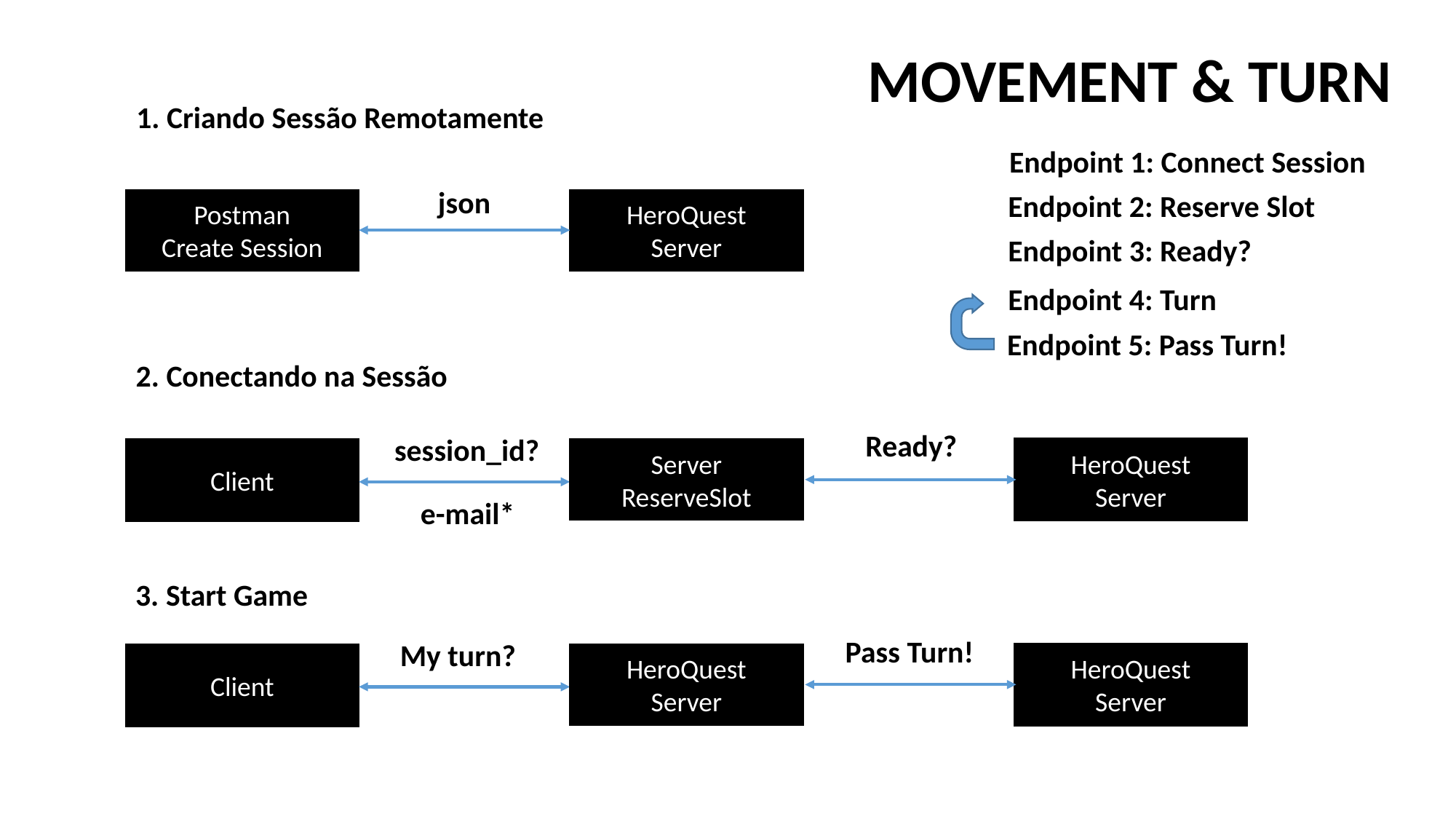

MOVEMENT & TURN
1. Criando Sessão Remotamente
Endpoint 1: Connect Session
json
Endpoint 2: Reserve Slot
Postman
Create Session
HeroQuest
Server
Endpoint 3: Ready?
Endpoint 4: Turn

Endpoint 5: Pass Turn!
2. Conectando na Sessão
Ready?
session_id?
HeroQuest
Server
Client
Server
ReserveSlot
e-mail*
3. Start Game
Pass Turn!
My turn?
HeroQuest
Server
Client
HeroQuest
Server